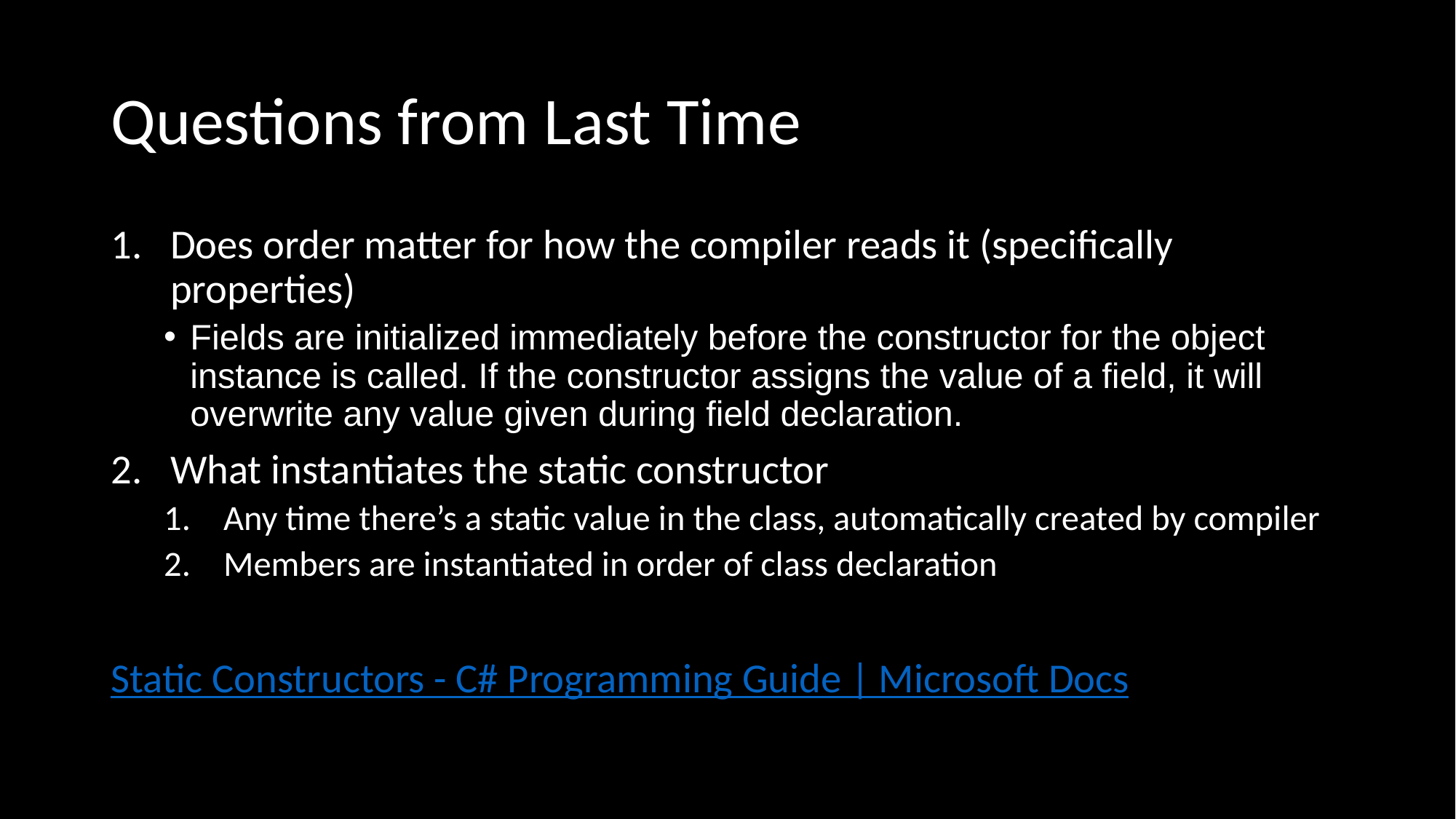

# Questions from Last Time
Does order matter for how the compiler reads it (specifically properties)
Fields are initialized immediately before the constructor for the object instance is called. If the constructor assigns the value of a field, it will overwrite any value given during field declaration.
What instantiates the static constructor
Any time there’s a static value in the class, automatically created by compiler
Members are instantiated in order of class declaration

Static Constructors - C# Programming Guide | Microsoft Docs